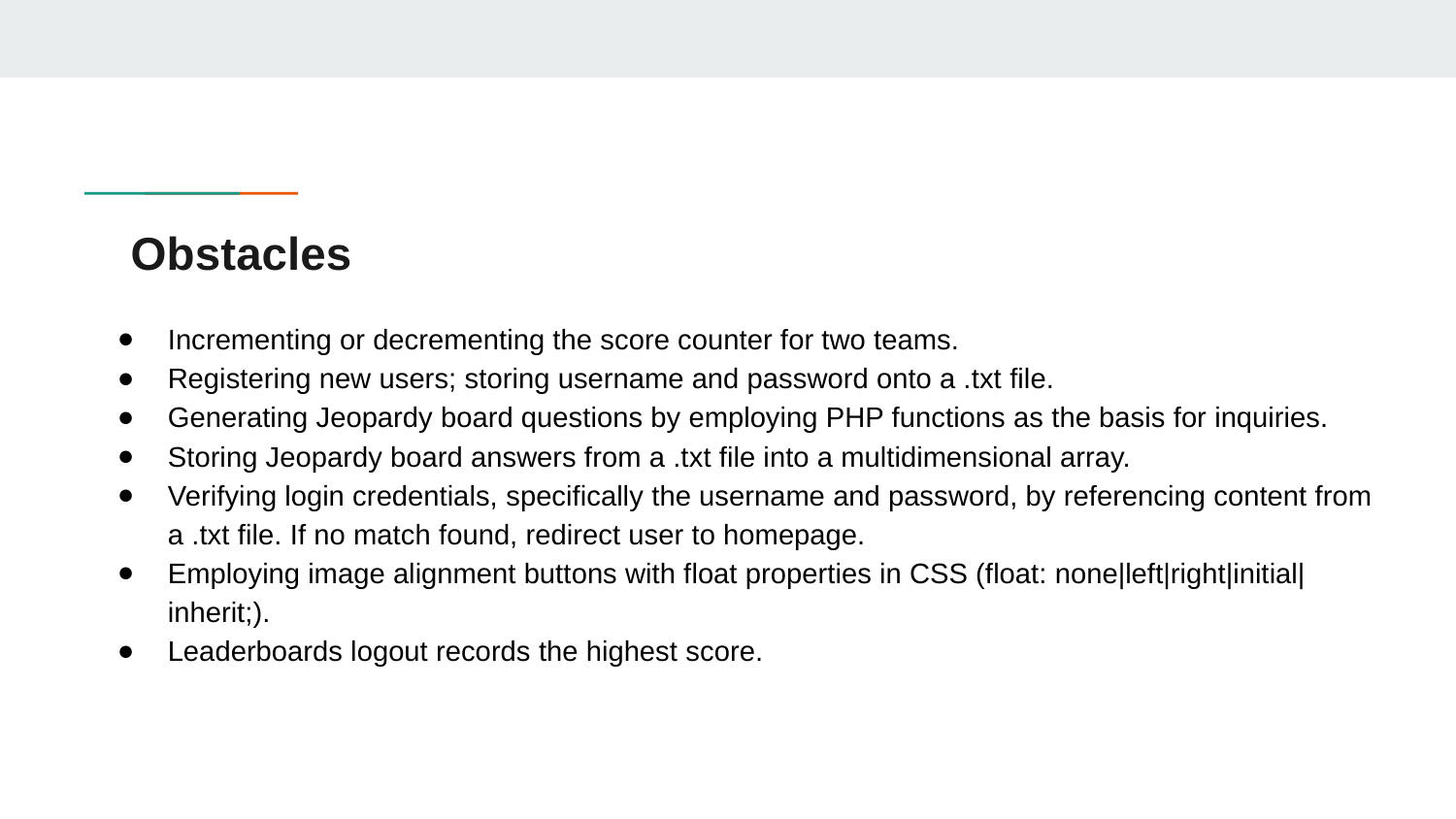

# Obstacles
Incrementing or decrementing the score counter for two teams.
Registering new users; storing username and password onto a .txt file.
Generating Jeopardy board questions by employing PHP functions as the basis for inquiries.
Storing Jeopardy board answers from a .txt file into a multidimensional array.
Verifying login credentials, specifically the username and password, by referencing content from a .txt file. If no match found, redirect user to homepage.
Employing image alignment buttons with float properties in CSS (float: none|left|right|initial|inherit;).
Leaderboards logout records the highest score.